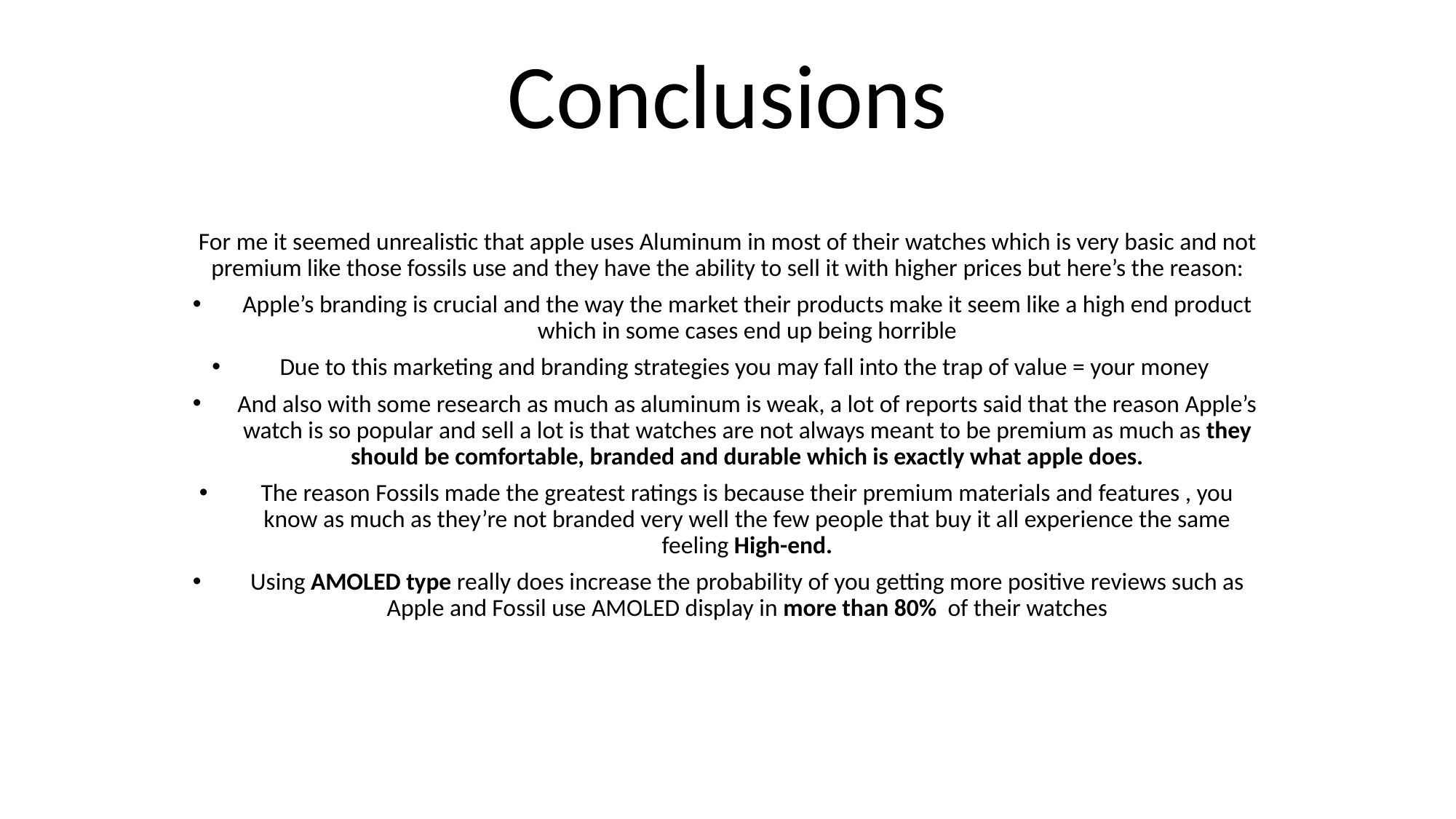

# Conclusions
For me it seemed unrealistic that apple uses Aluminum in most of their watches which is very basic and not premium like those fossils use and they have the ability to sell it with higher prices but here’s the reason:
Apple’s branding is crucial and the way the market their products make it seem like a high end product which in some cases end up being horrible
Due to this marketing and branding strategies you may fall into the trap of value = your money
And also with some research as much as aluminum is weak, a lot of reports said that the reason Apple’s watch is so popular and sell a lot is that watches are not always meant to be premium as much as they should be comfortable, branded and durable which is exactly what apple does.
The reason Fossils made the greatest ratings is because their premium materials and features , you know as much as they’re not branded very well the few people that buy it all experience the same feeling High-end.
Using AMOLED type really does increase the probability of you getting more positive reviews such as Apple and Fossil use AMOLED display in more than 80%  of their watches